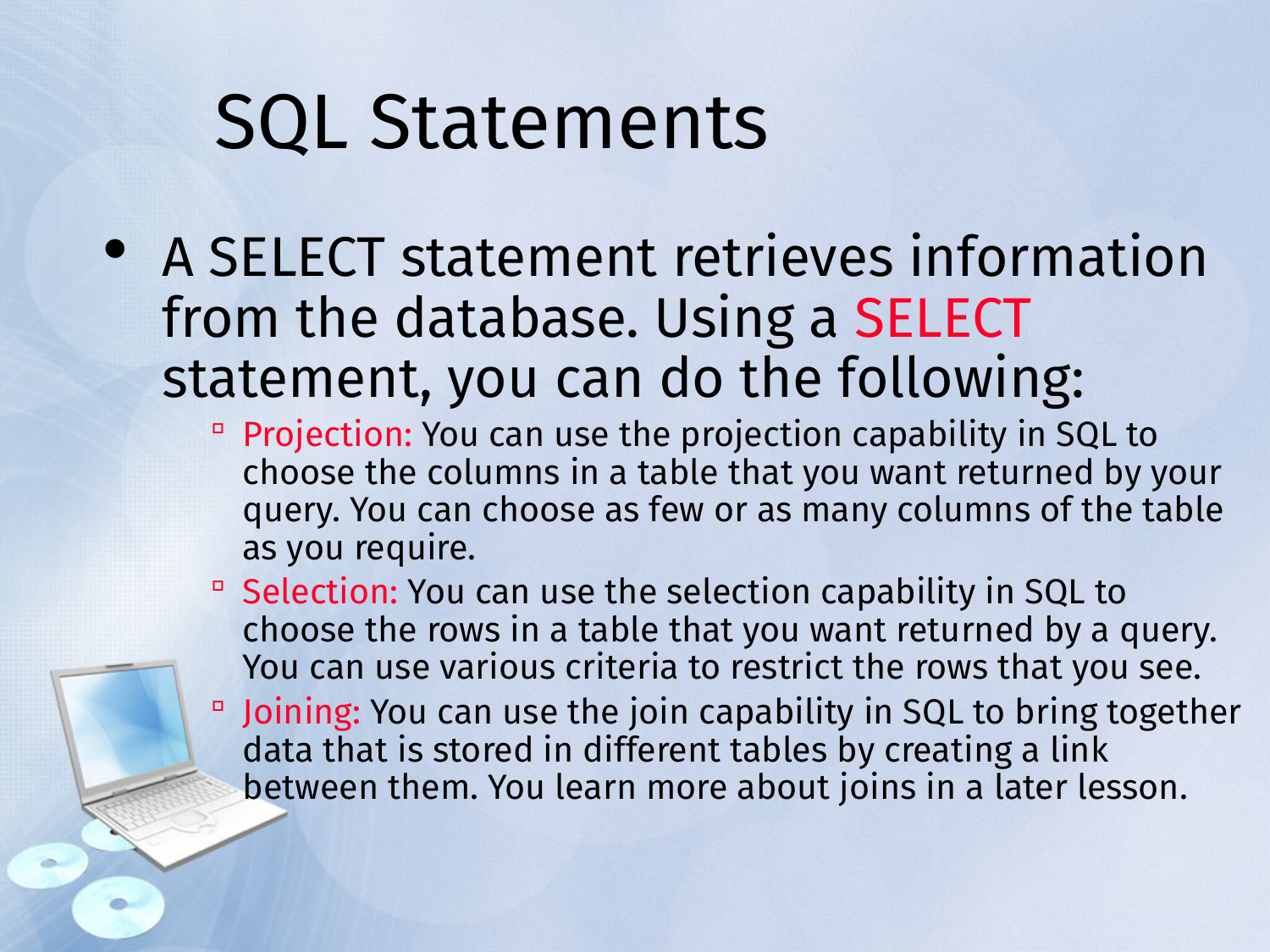

# SQL Statements
A SELECT statement retrieves information from the database. Using a SELECT statement, you can do the following:
Projection: You can use the projection capability in SQL to choose the columns in a table that you want returned by your query. You can choose as few or as many columns of the table as you require.
Selection: You can use the selection capability in SQL to choose the rows in a table that you want returned by a query. You can use various criteria to restrict the rows that you see.
Joining: You can use the join capability in SQL to bring together data that is stored in different tables by creating a link between them. You learn more about joins in a later lesson.